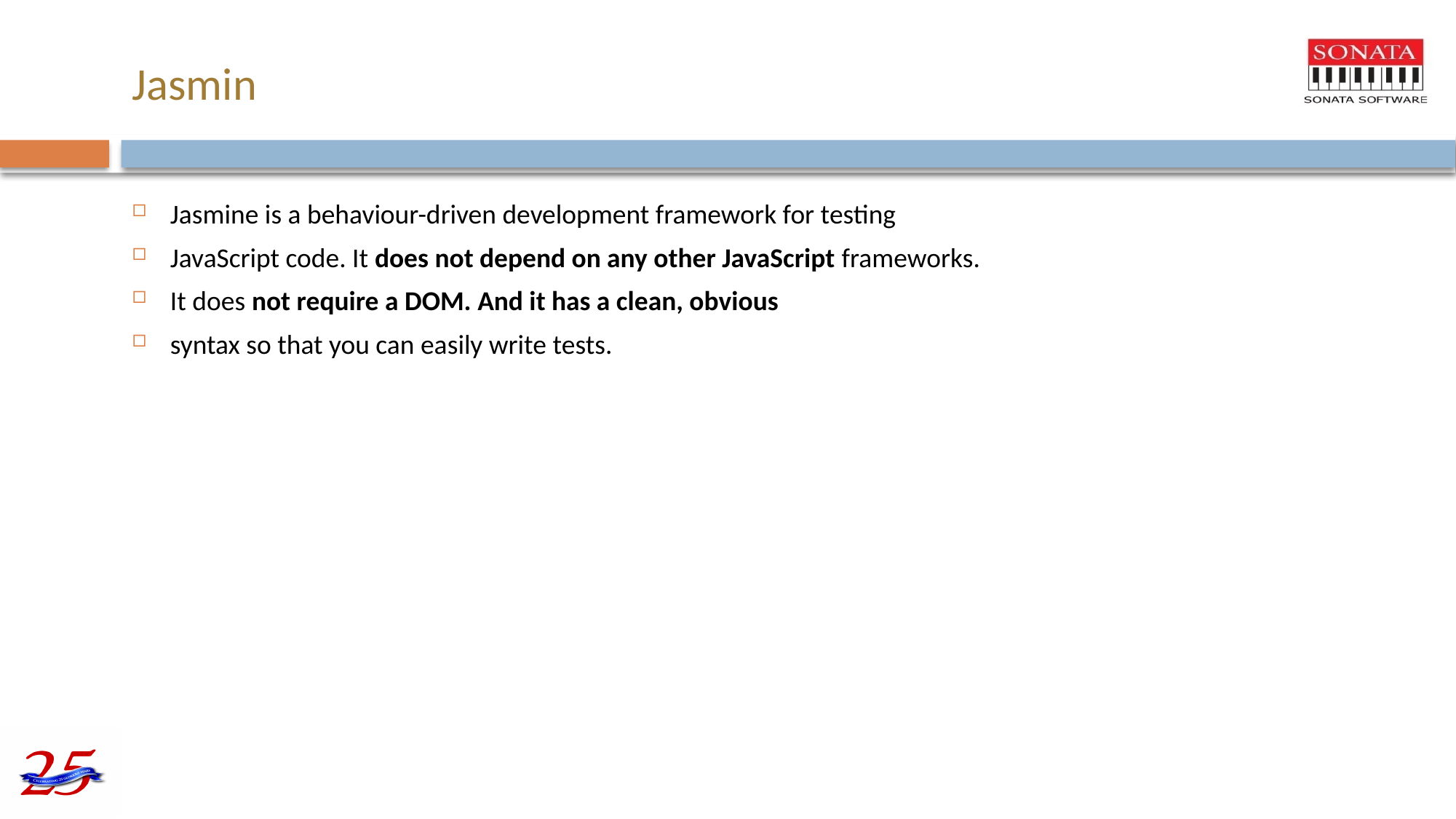

# Jasmin
Jasmine is a behaviour-driven development framework for testing
JavaScript code. It does not depend on any other JavaScript frameworks.
It does not require a DOM. And it has a clean, obvious
syntax so that you can easily write tests.